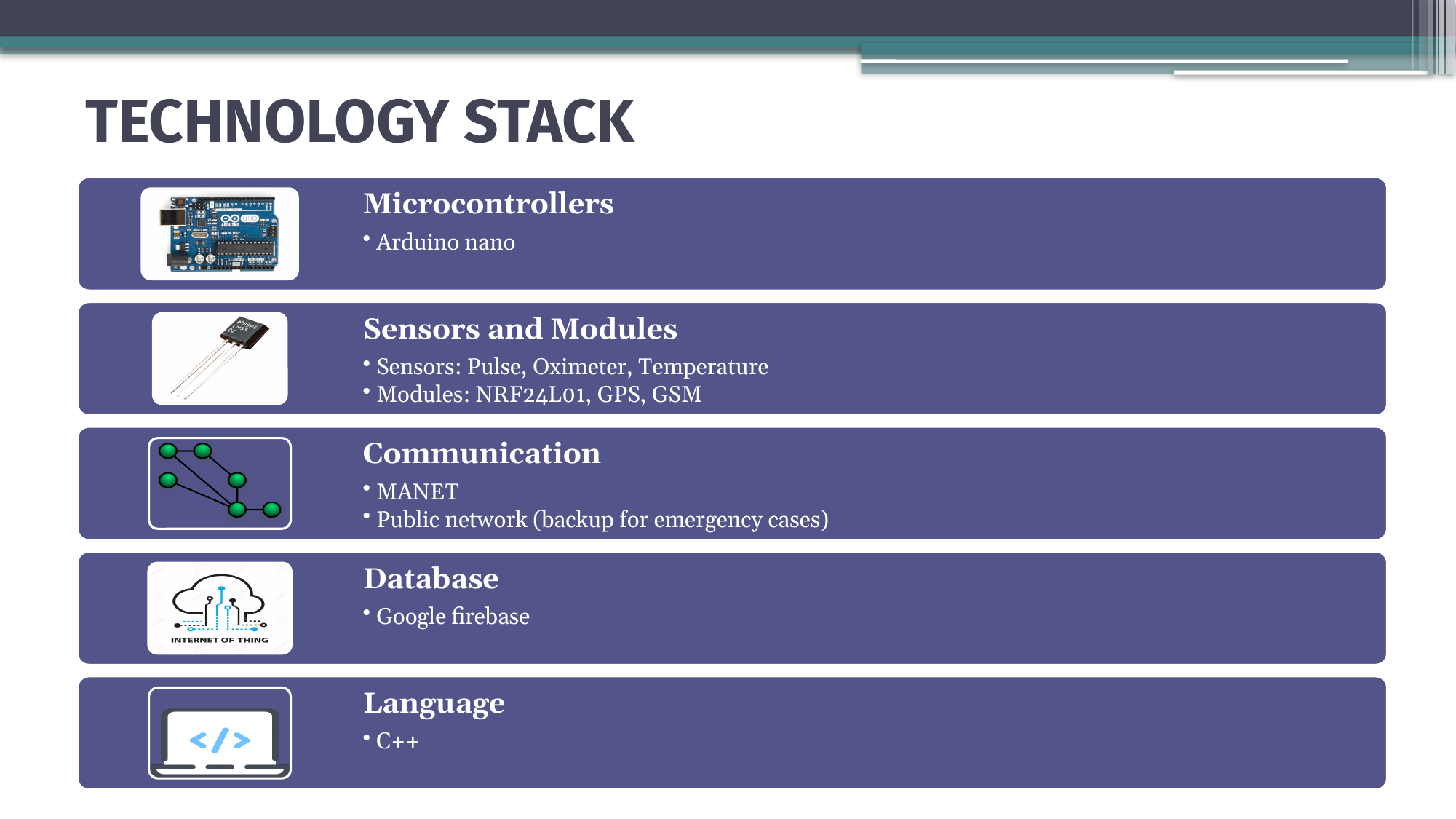

# TECHNOLOGY STACK
Microcontrollers
Arduino nano

Sensors and Modules
Sensors: Pulse, Oximeter, Temperature
Modules: NRF24L01, GPS, GSM
Communication
MANET
Public network (backup for emergency cases)
Database
Google firebase
Language
C++